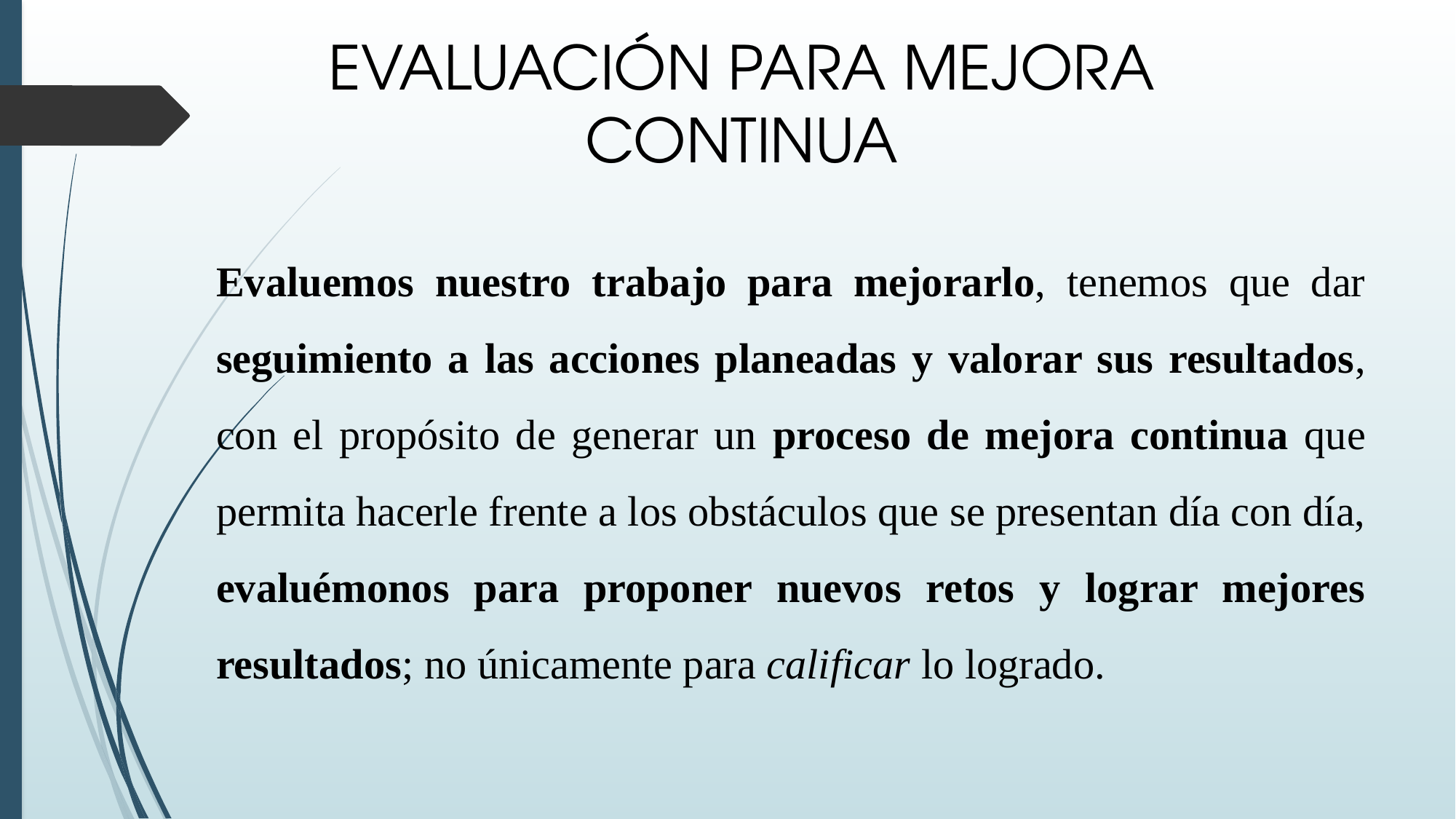

EVALUACIÓN PARA MEJORA CONTINUA
Evaluemos nuestro trabajo para mejorarlo, tenemos que dar seguimiento a las acciones planeadas y valorar sus resultados, con el propósito de generar un proceso de mejora continua que permita hacerle frente a los obstáculos que se presentan día con día, evaluémonos para proponer nuevos retos y lograr mejores resultados; no únicamente para calificar lo logrado.